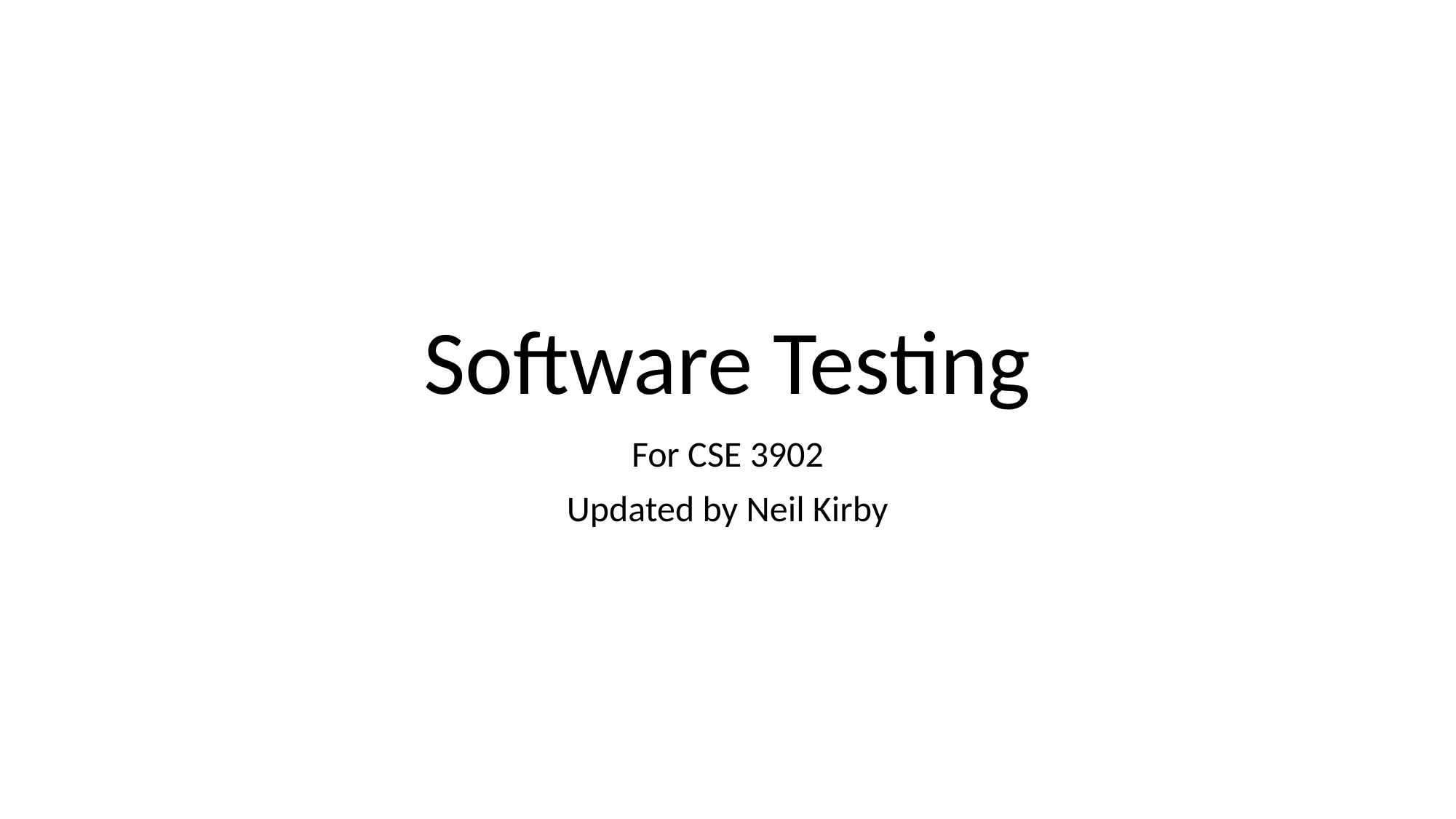

# Software Testing
For CSE 3902
Updated by Neil Kirby